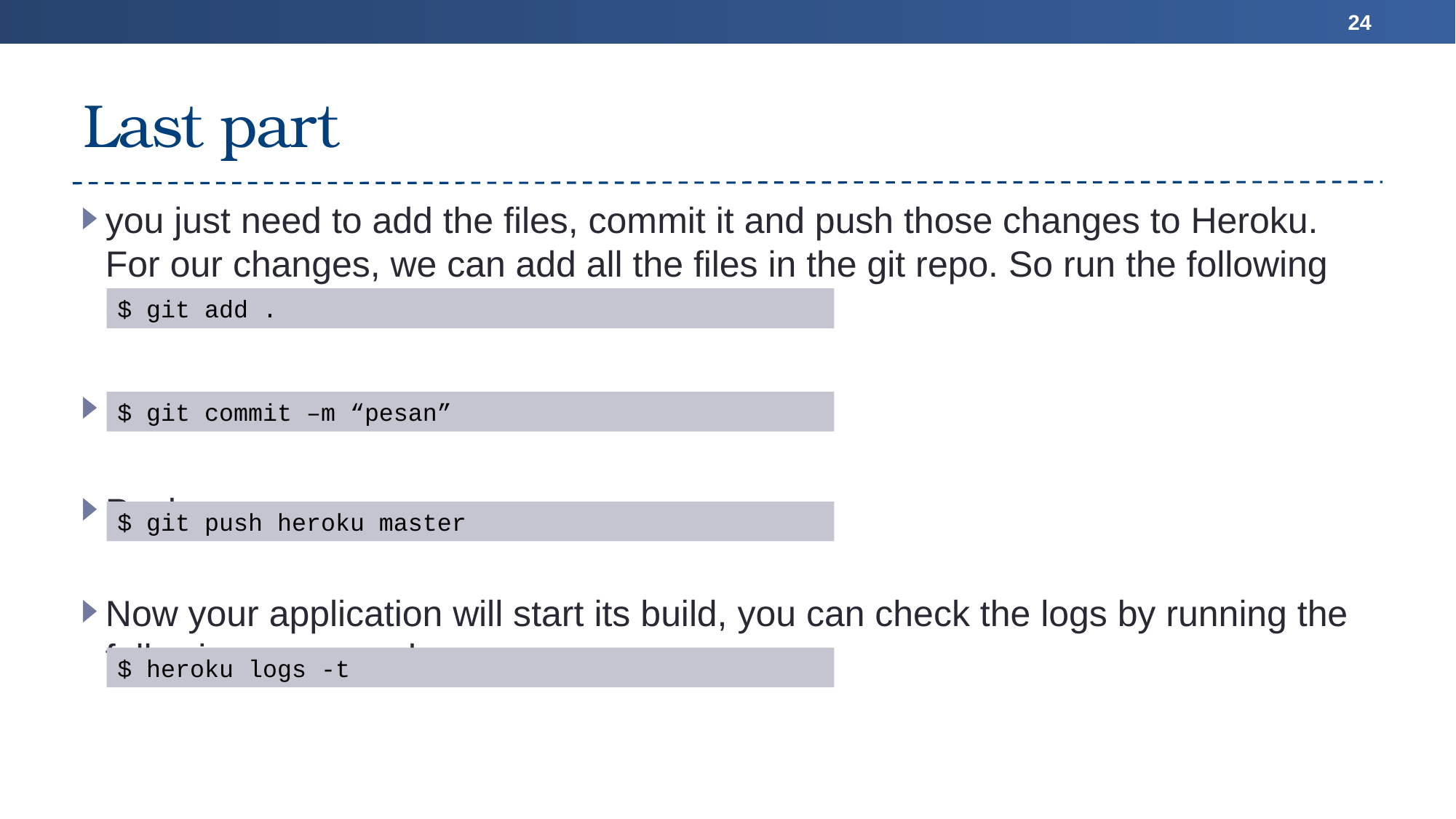

24
# Last part
you just need to add the files, commit it and push those changes to Heroku. For our changes, we can add all the files in the git repo. So run the following command.

Give commit

Push

Now your application will start its build, you can check the logs by running the following command.
$ git add .
$ git commit –m “pesan”
$ git push heroku master
$ heroku logs -t